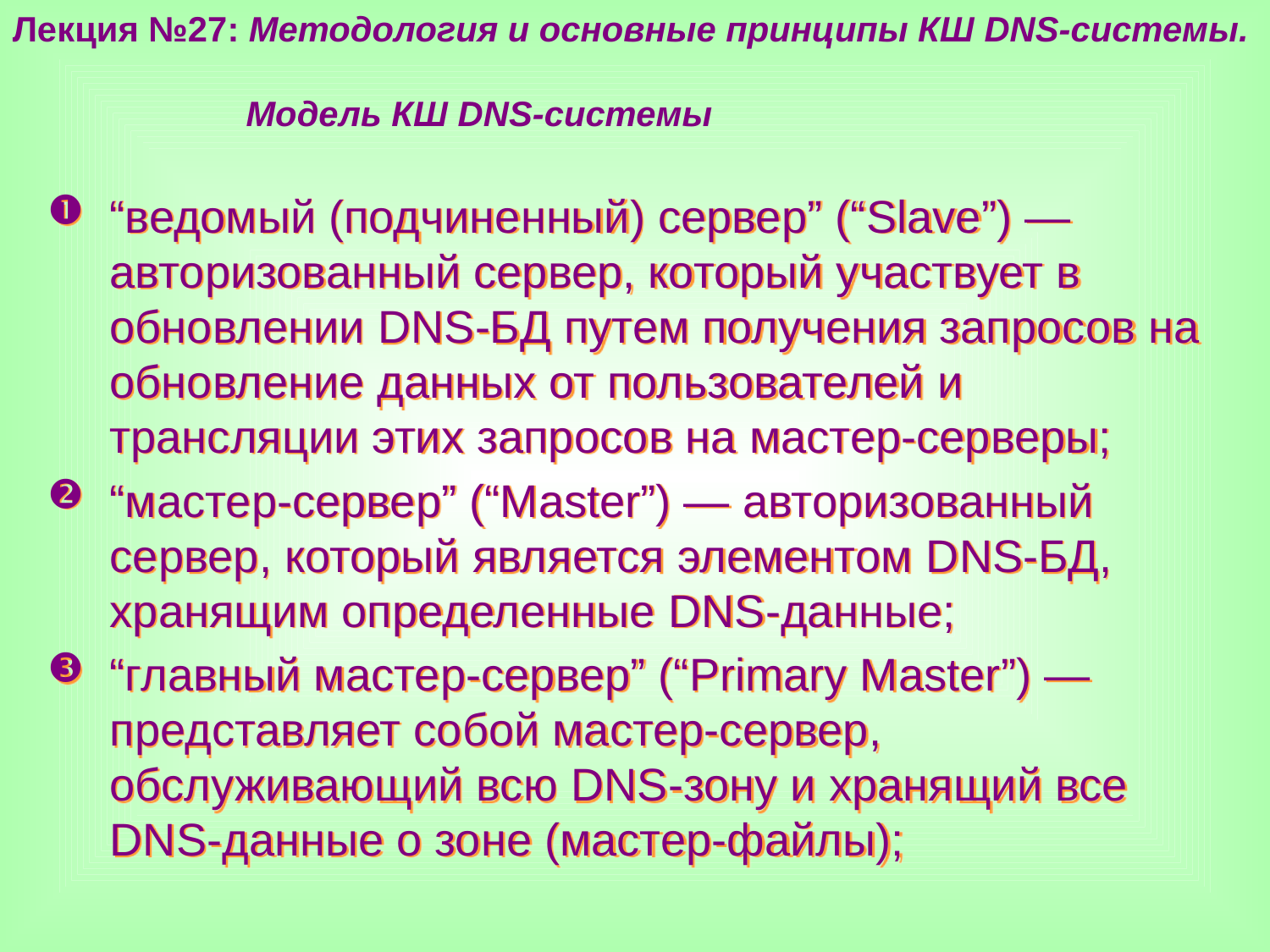

Лекция №27: Методология и основные принципы КШ DNS-системы.
                        Модель КШ DNS-системы
“ведомый (подчиненный) сервер” (“Slave”) — авторизованный сервер, который участвует в обновлении DNS-БД путем получения запросов на обновление данных от пользователей и трансляции этих запросов на мастер-серверы;
“мастер-сервер” (“Master”) — авторизованный сервер, который является элементом DNS-БД, хранящим определенные DNS-данные;
“главный мастер-сервер” (“Primary Master”) — представляет собой мастер-сервер, обслуживающий всю DNS-зону и хранящий все DNS-данные о зоне (мастер-файлы);